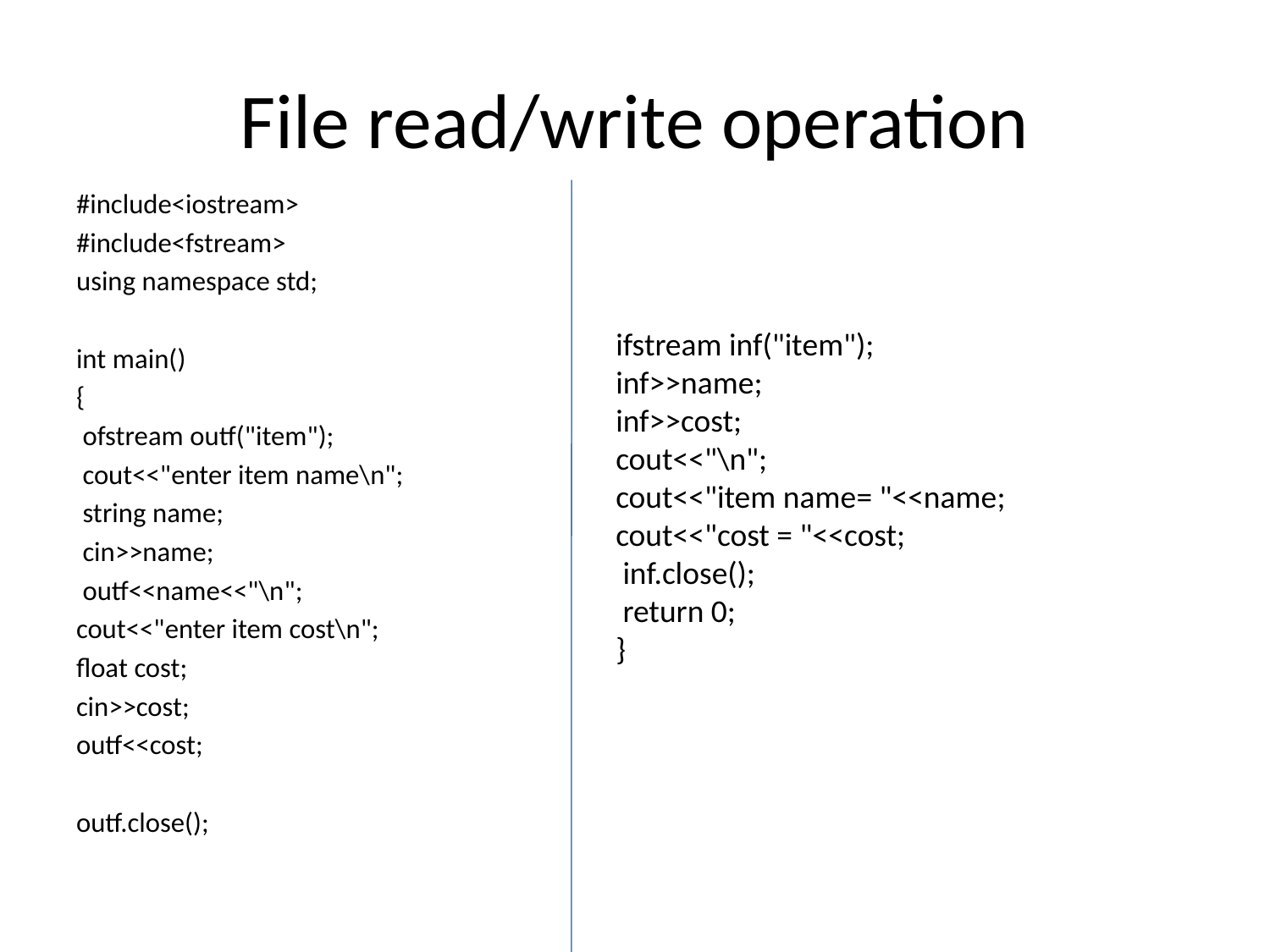

# File read/write operation
#include<iostream>
#include<fstream>
using namespace std;

int main()
{
 ofstream outf("item");
 cout<<"enter item name\n";
 string name;
 cin>>name;
 outf<<name<<"\n";
cout<<"enter item cost\n";
float cost;
cin>>cost;
outf<<cost;

outf.close();
ifstream inf("item");
inf>>name;
inf>>cost;
cout<<"\n";
cout<<"item name= "<<name;
cout<<"cost = "<<cost;
 inf.close();
 return 0;
}